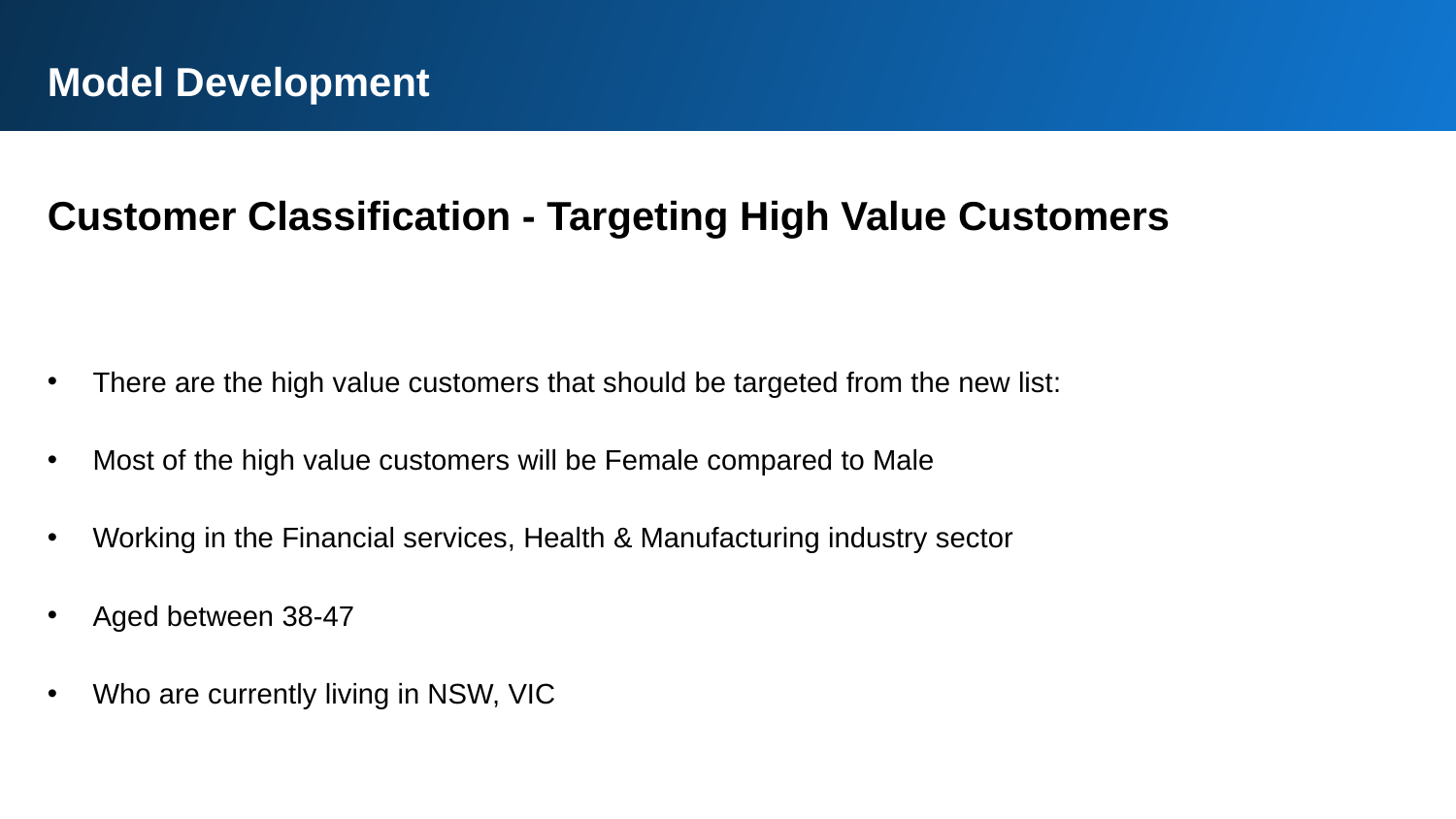

Model Development
Customer Classification - Targeting High Value Customers
There are the high value customers that should be targeted from the new list:

Most of the high value customers will be Female compared to Male

Working in the Financial services, Health & Manufacturing industry sector

Aged between 38-47

Who are currently living in NSW, VIC